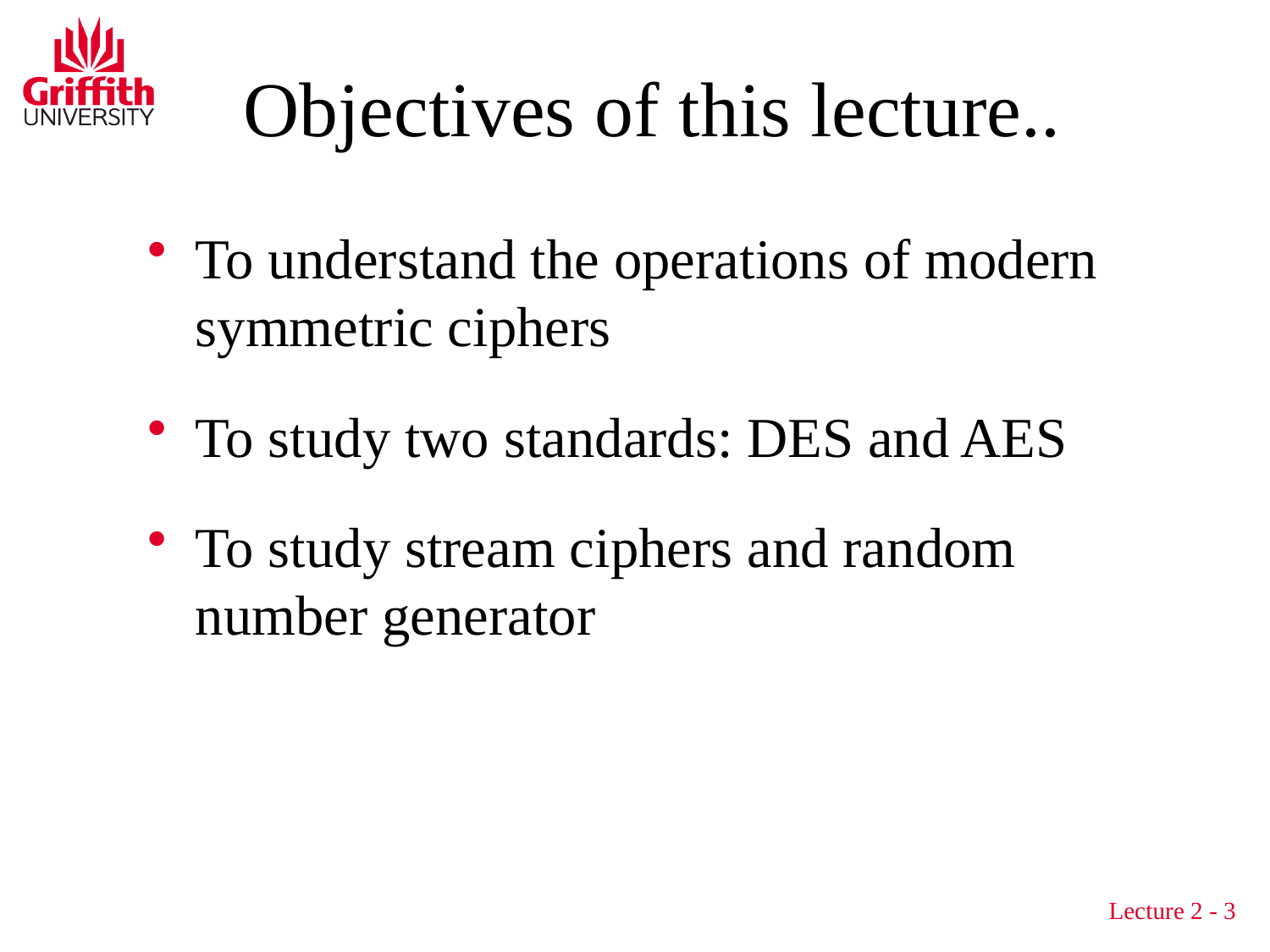

# Objectives of this lecture..
To understand the operations of modern symmetric ciphers

To study two standards: DES and AES

To study stream ciphers and random number generator

Lecture 2 - 3